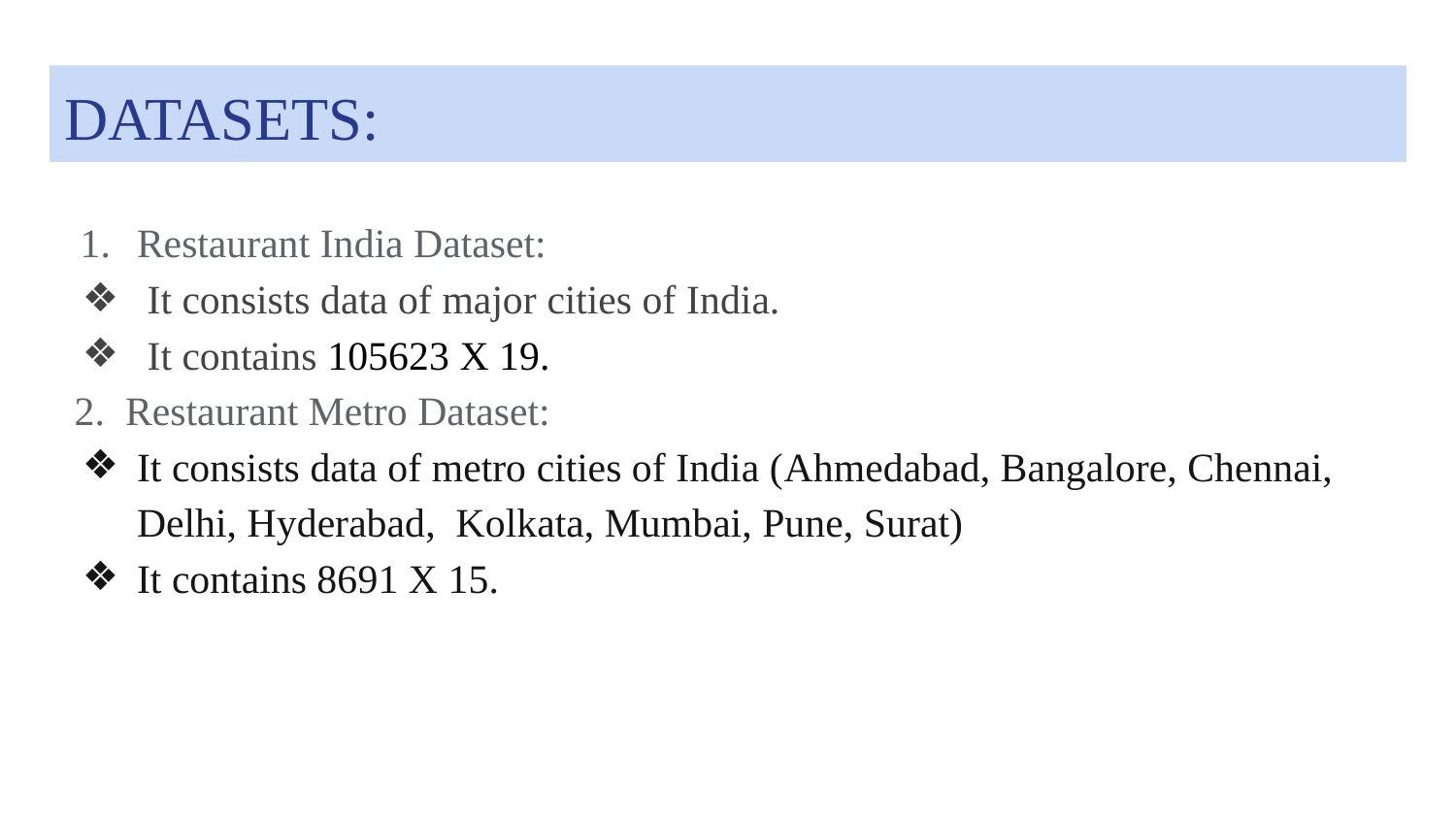

# DATASETS:
Restaurant India Dataset:
 It consists data of major cities of India.
 It contains 105623 X 19.
 2.  Restaurant Metro Dataset:
It consists data of metro cities of India (Ahmedabad, Bangalore, Chennai,  Delhi, Hyderabad,  Kolkata, Mumbai, Pune, Surat)
It contains 8691 X 15.